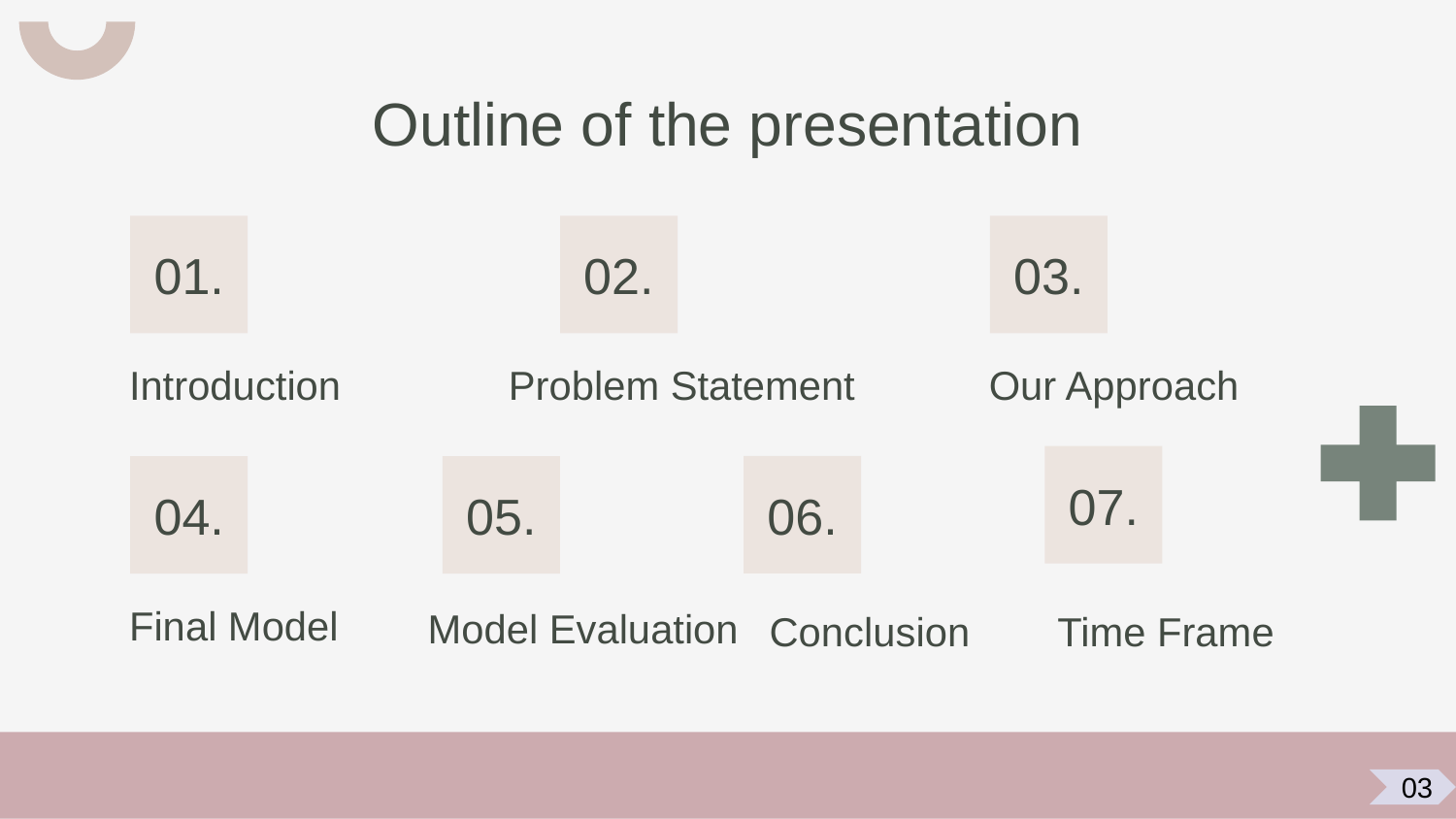

# Outline of the presentation
01.
02.
03.
Introduction
Problem Statement

Our Approach
07.
04.
05.
06.
Final Model
Model Evaluation
 Conclusion
Time Frame
03